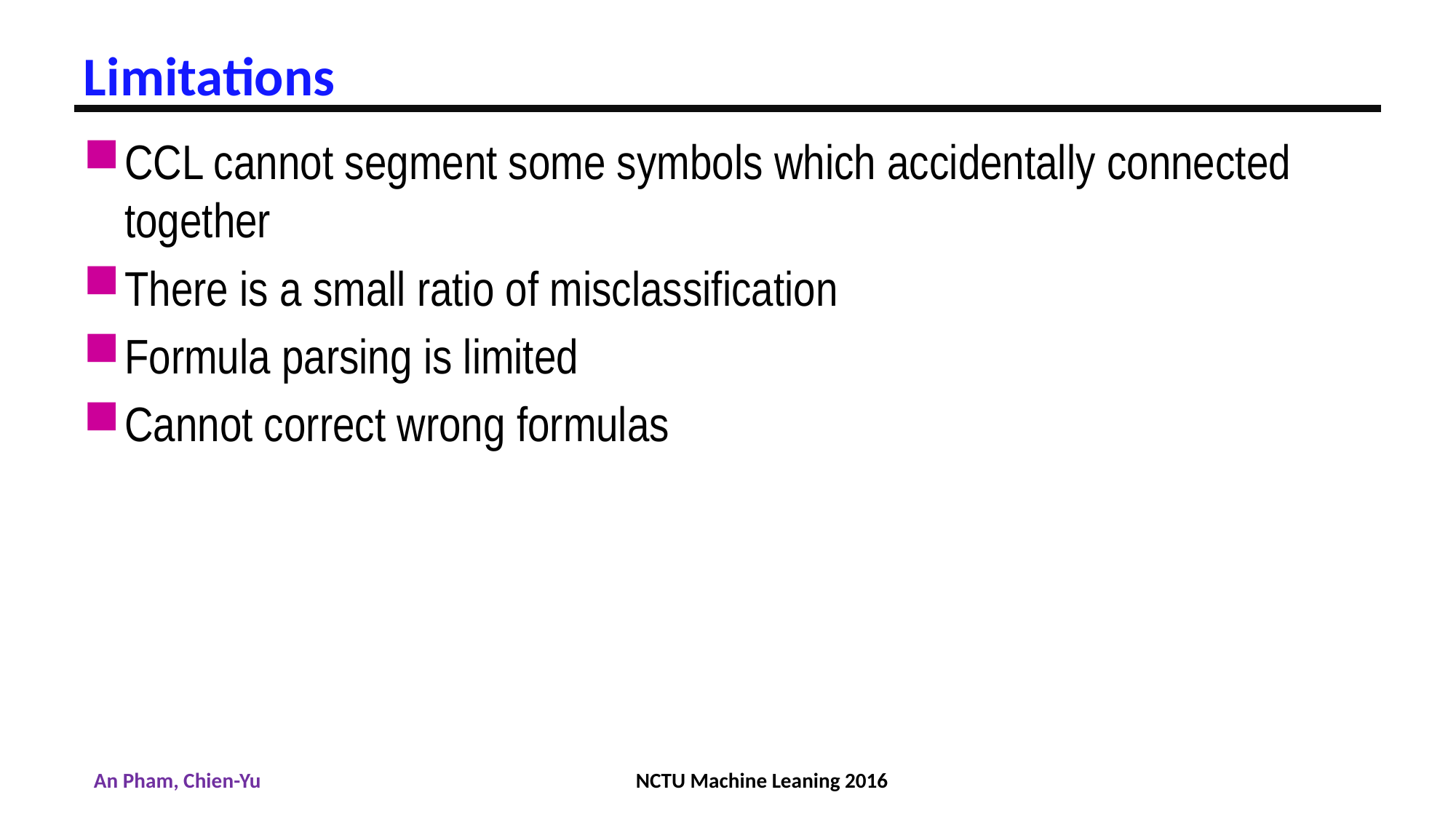

# Limitations
CCL cannot segment some symbols which accidentally connected together
There is a small ratio of misclassification
Formula parsing is limited
Cannot correct wrong formulas